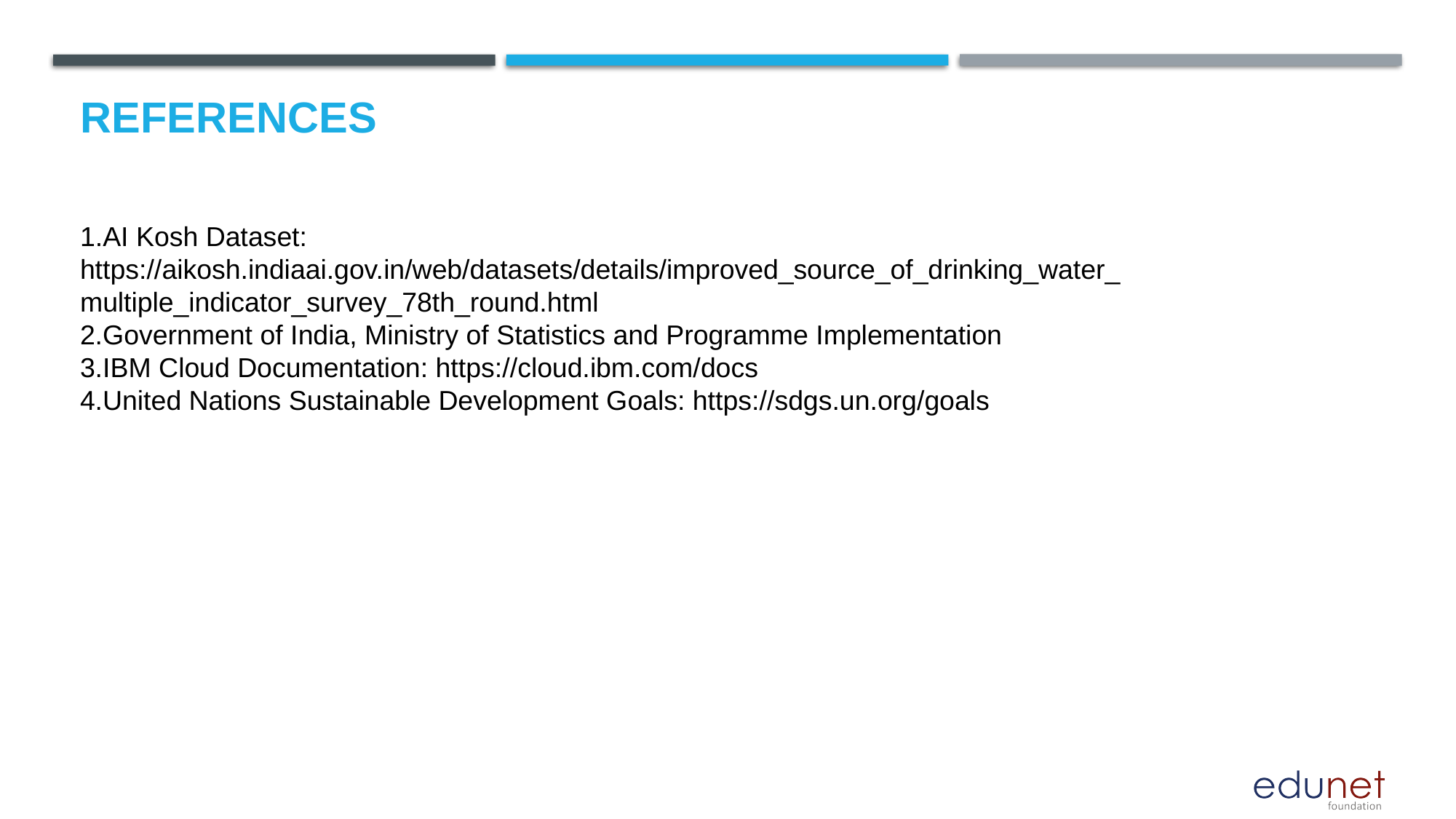

# References
AI Kosh Dataset:
https://aikosh.indiaai.gov.in/web/datasets/details/improved_source_of_drinking_water_ multiple_indicator_survey_78th_round.html
2.Government of India, Ministry of Statistics and Programme Implementation
3.IBM Cloud Documentation: https://cloud.ibm.com/docs
4.United Nations Sustainable Development Goals: https://sdgs.un.org/goals